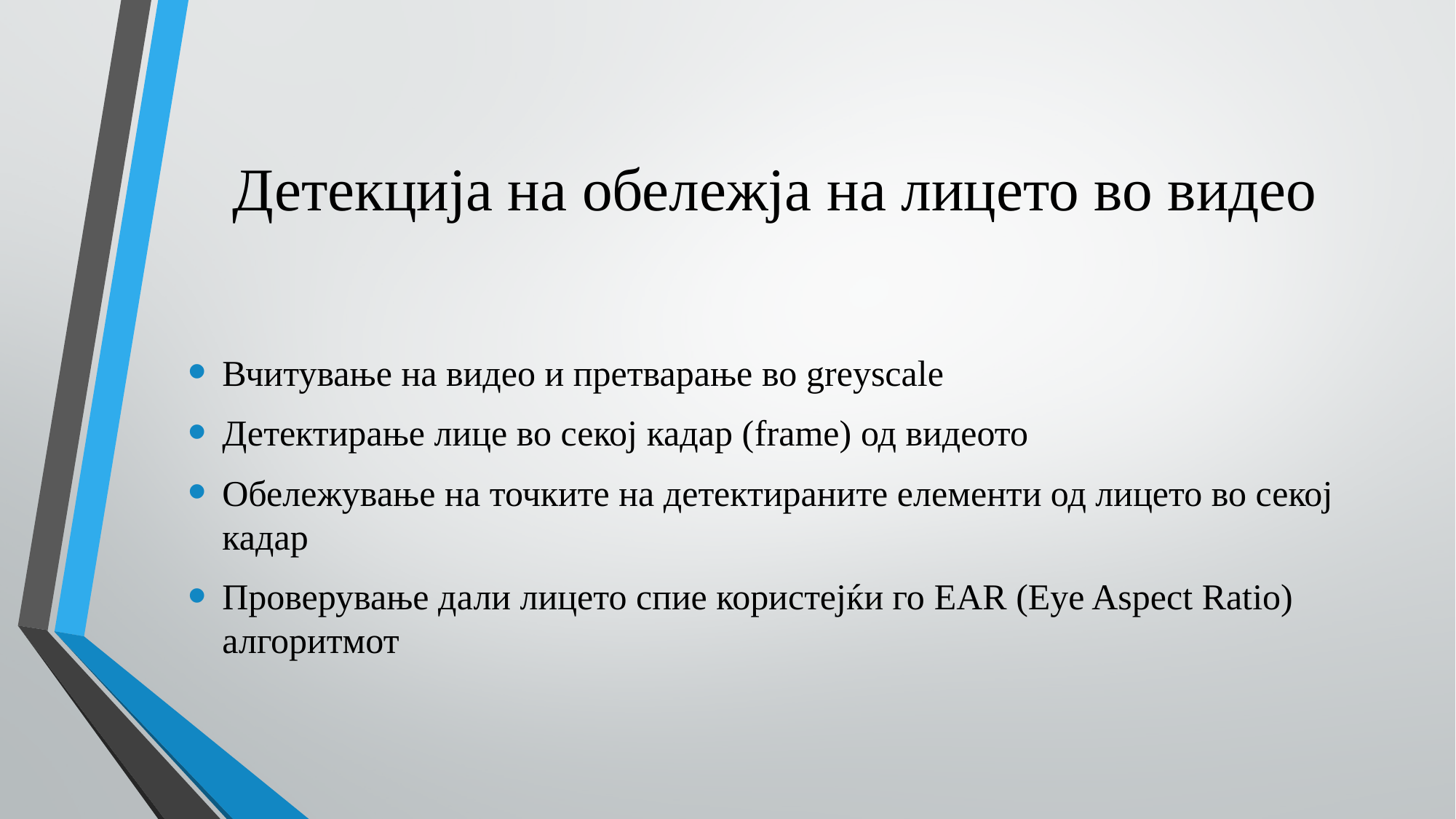

# Детекција на обележја на лицето во видео
Вчитување на видео и претварање во greyscale
Детектирање лице во секој кадар (frame) од видеото
Обележување на точките на детектираните елементи од лицето во секој кадар
Проверување дали лицето спие користејќи го EAR (Eye Aspect Ratio) алгоритмот